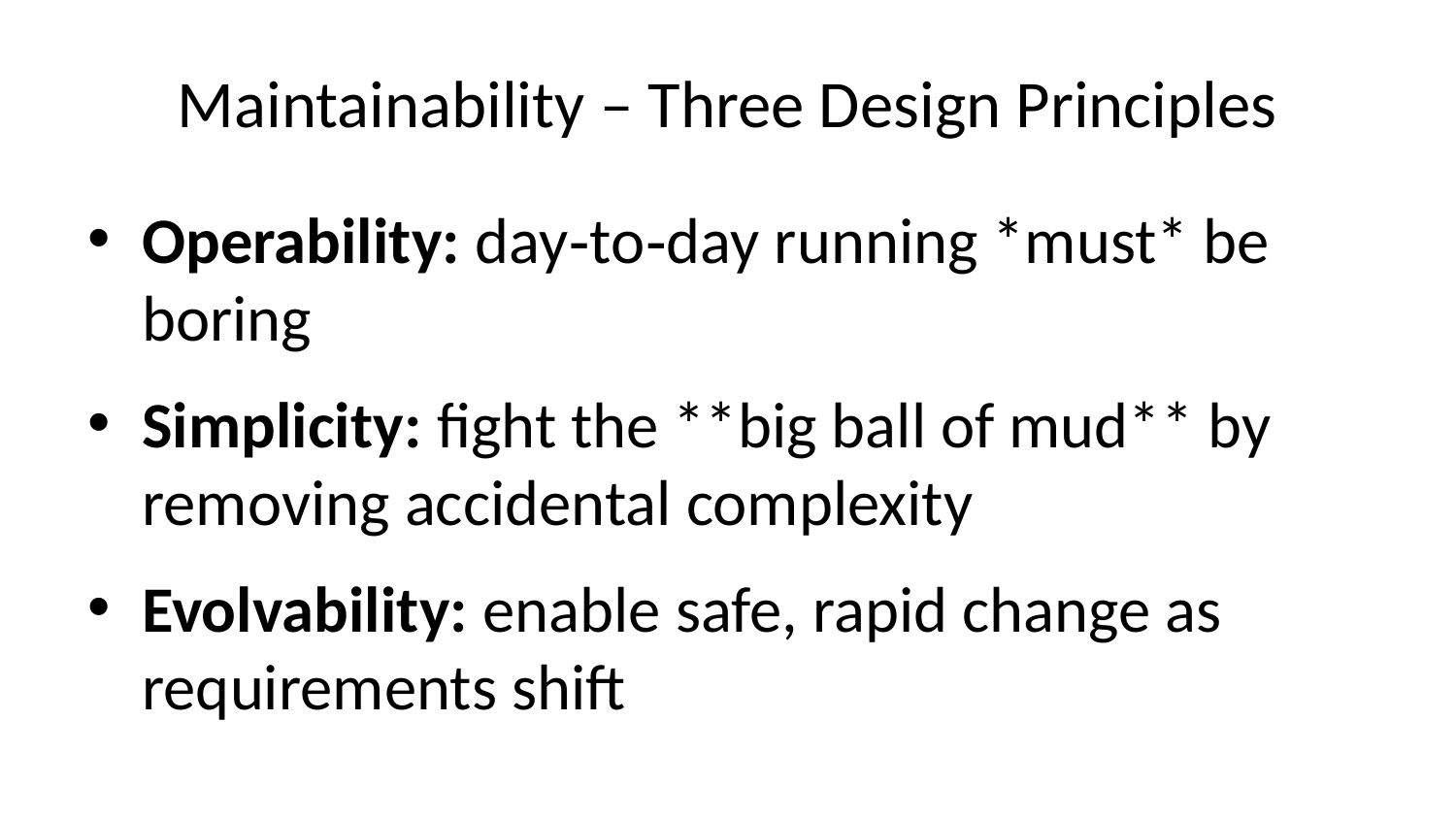

# Maintainability – Three Design Principles
Operability: day‑to‑day running *must* be boring
Simplicity: fight the **big ball of mud** by removing accidental complexity
Evolvability: enable safe, rapid change as requirements shift